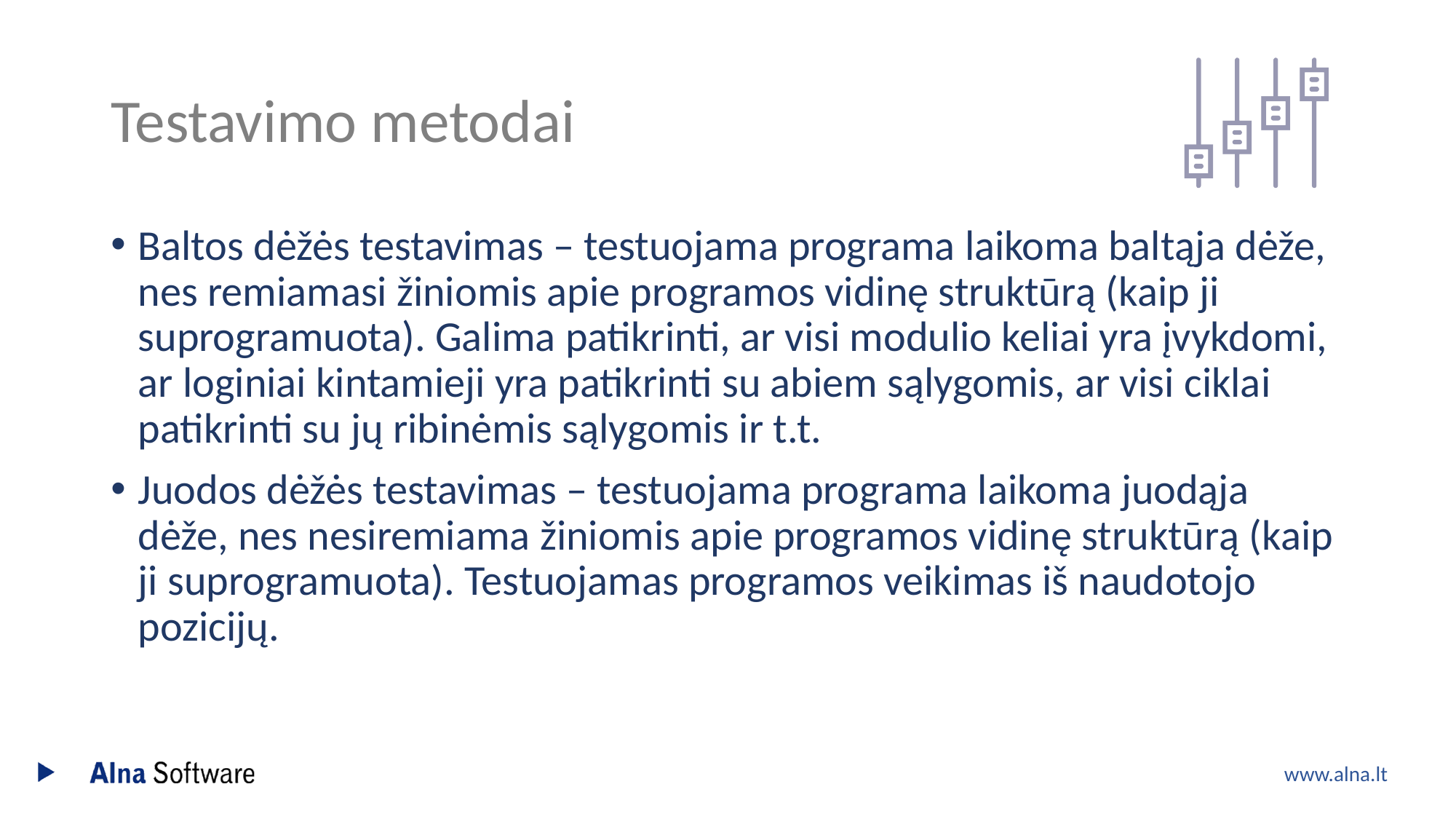

# Testavimo metodai
Baltos dėžės testavimas – testuojama programa laikoma baltąja dėže, nes remiamasi žiniomis apie programos vidinę struktūrą (kaip ji suprogramuota). Galima patikrinti, ar visi modulio keliai yra įvykdomi, ar loginiai kintamieji yra patikrinti su abiem sąlygomis, ar visi ciklai patikrinti su jų ribinėmis sąlygomis ir t.t.
Juodos dėžės testavimas – testuojama programa laikoma juodąja dėže, nes nesiremiama žiniomis apie programos vidinę struktūrą (kaip ji suprogramuota). Testuojamas programos veikimas iš naudotojo pozicijų.